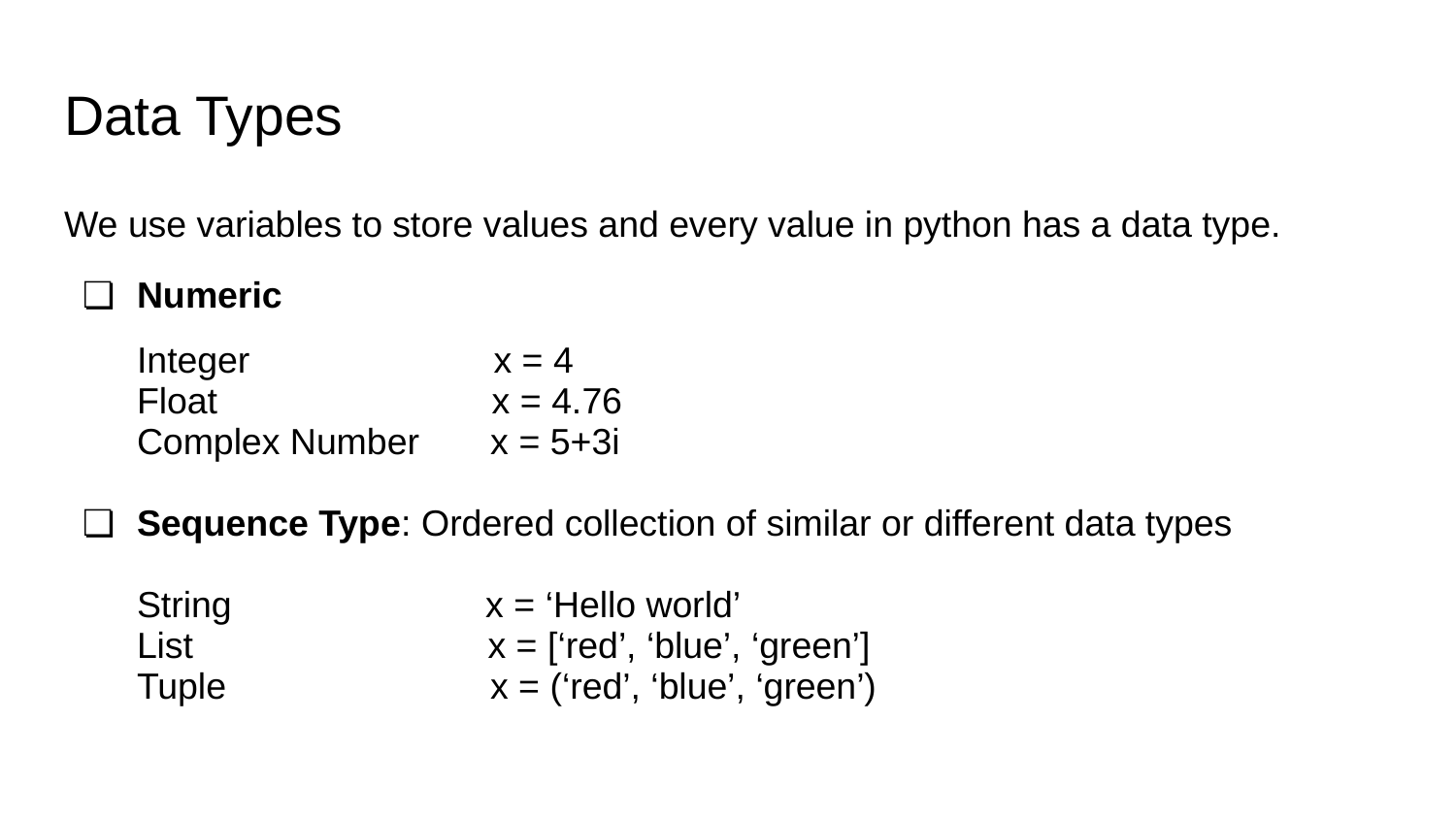

# Data Types
We use variables to store values and every value in python has a data type.
Numeric
Integer                        x = 4
Float                           x = 4.76
Complex Number       x = 5+3i

Sequence Type: Ordered collection of similar or different data types

String                         x = ‘Hello world’
List                             x = [‘red’, ‘blue’, ‘green’]
Tuple                          x = (‘red’, ‘blue’, ‘green’)